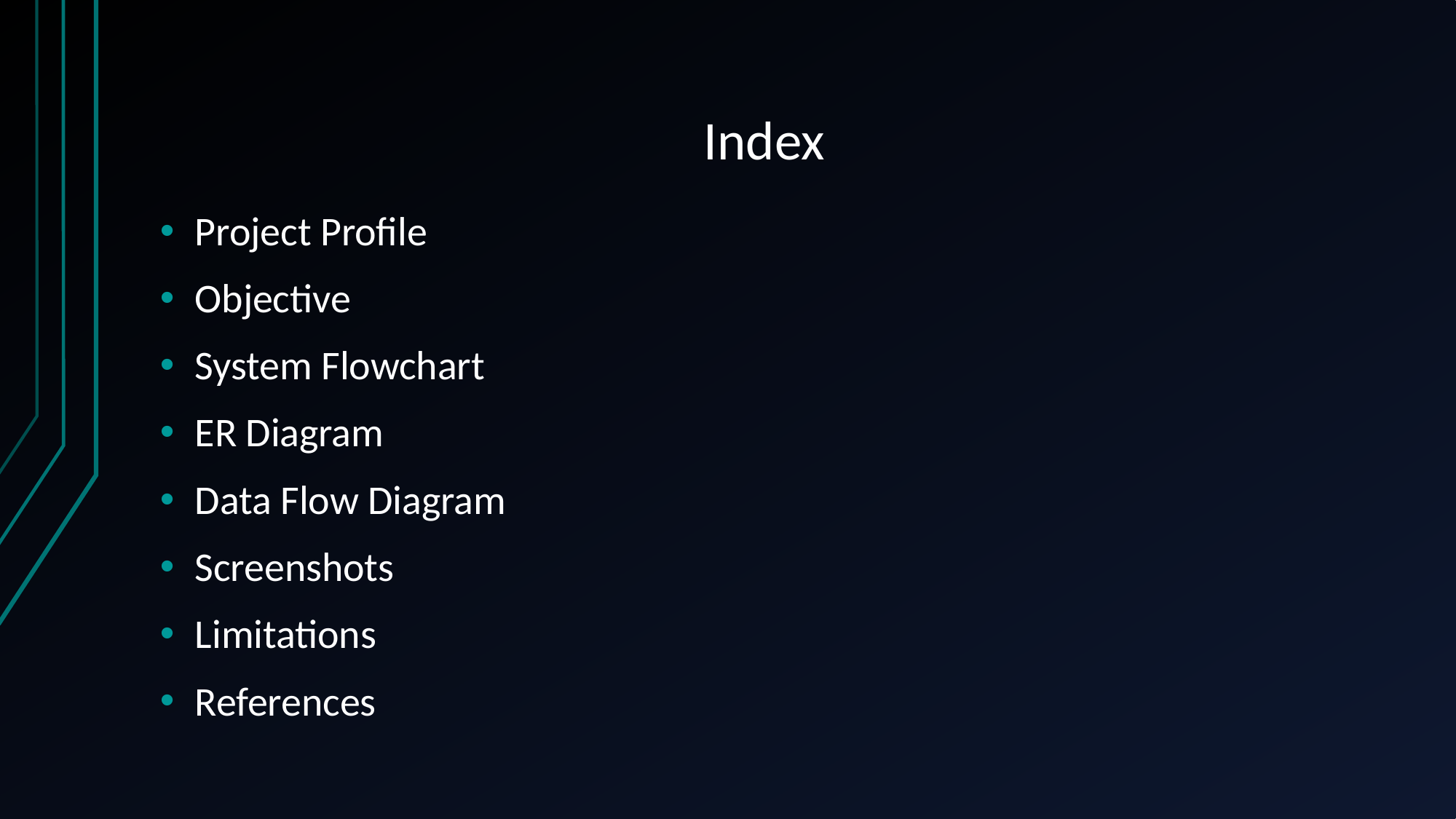

# Index
Project Profile
Objective
System Flowchart
ER Diagram
Data Flow Diagram
Screenshots
Limitations
References